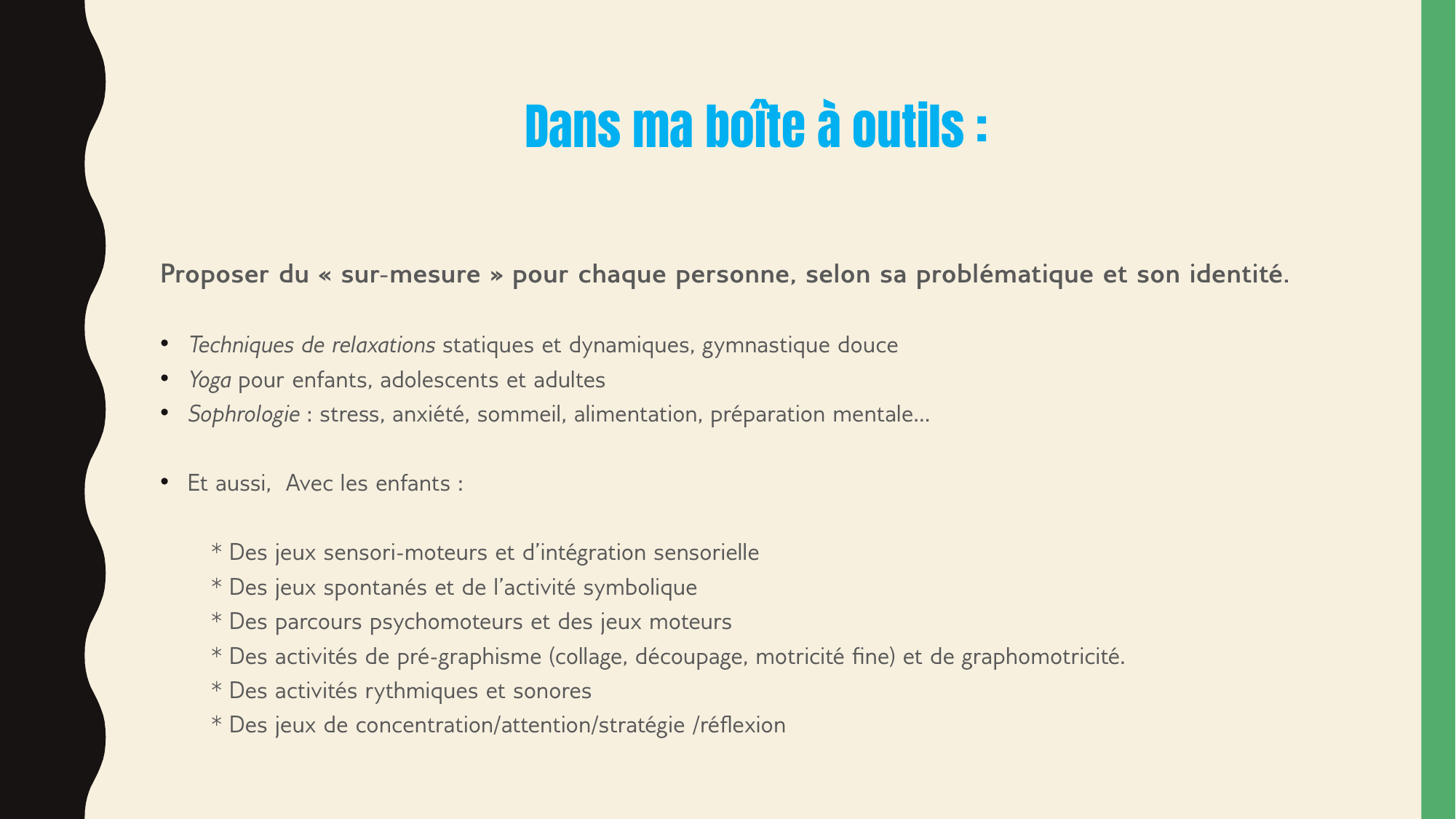

# Dans ma boîte à outils :

Proposer du « sur-mesure » pour chaque personne, selon sa problématique et son identité.

Techniques de relaxations statiques et dynamiques, gymnastique douce
Yoga pour enfants, adolescents et adultes
Sophrologie : stress, anxiété, sommeil, alimentation, préparation mentale…

Et aussi,  Avec les enfants :

       * Des jeux sensori-moteurs et d’intégration sensorielle
       * Des jeux spontanés et de l’activité symbolique
       * Des parcours psychomoteurs et des jeux moteurs
       * Des activités de pré-graphisme (collage, découpage, motricité fine) et de graphomotricité.
       * Des activités rythmiques et sonores
       * Des jeux de concentration/attention/stratégie /réflexion